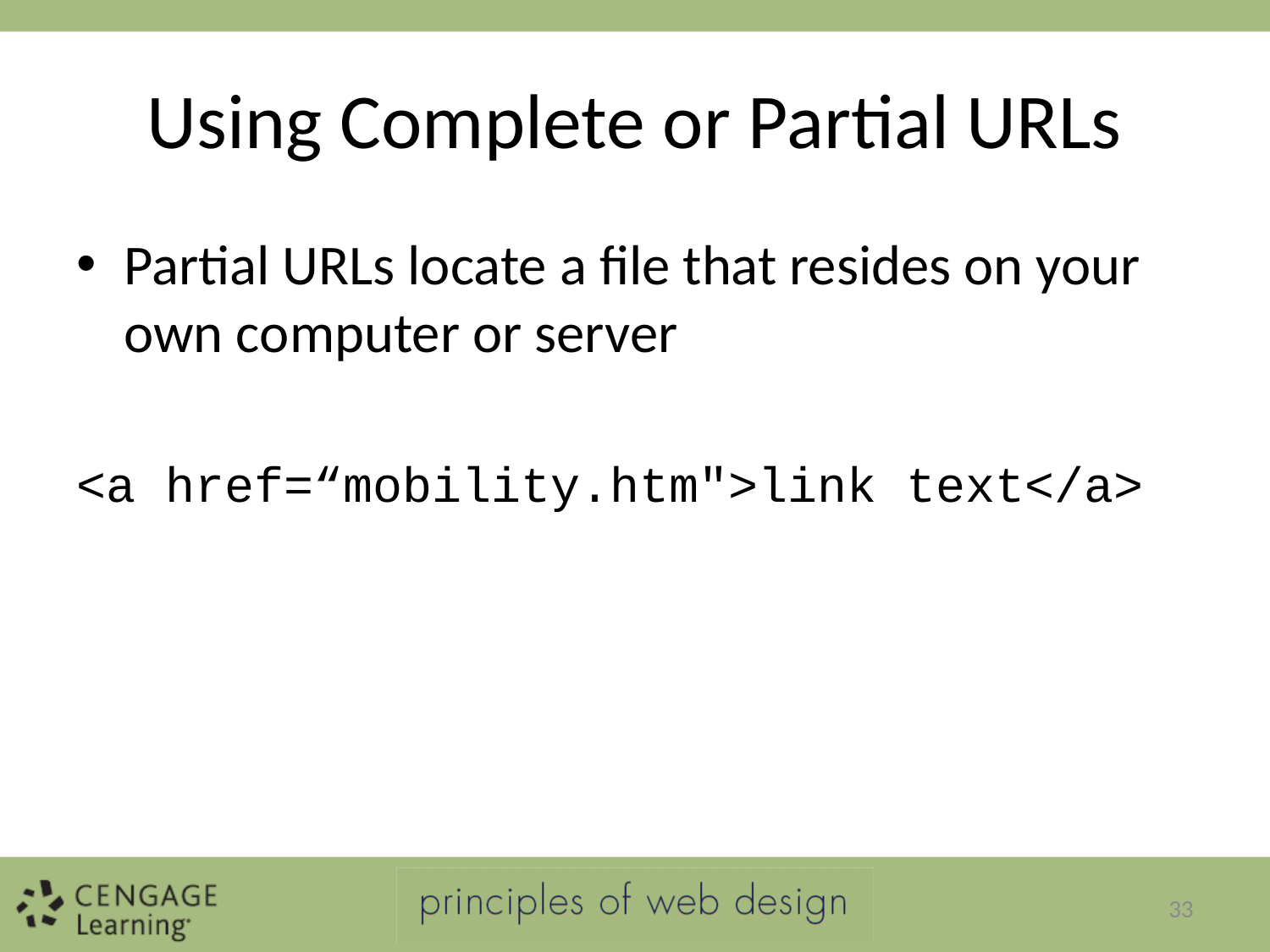

# Using Complete or Partial URLs
Partial URLs locate a file that resides on your own computer or server

<a href=“mobility.htm">link text</a>

33